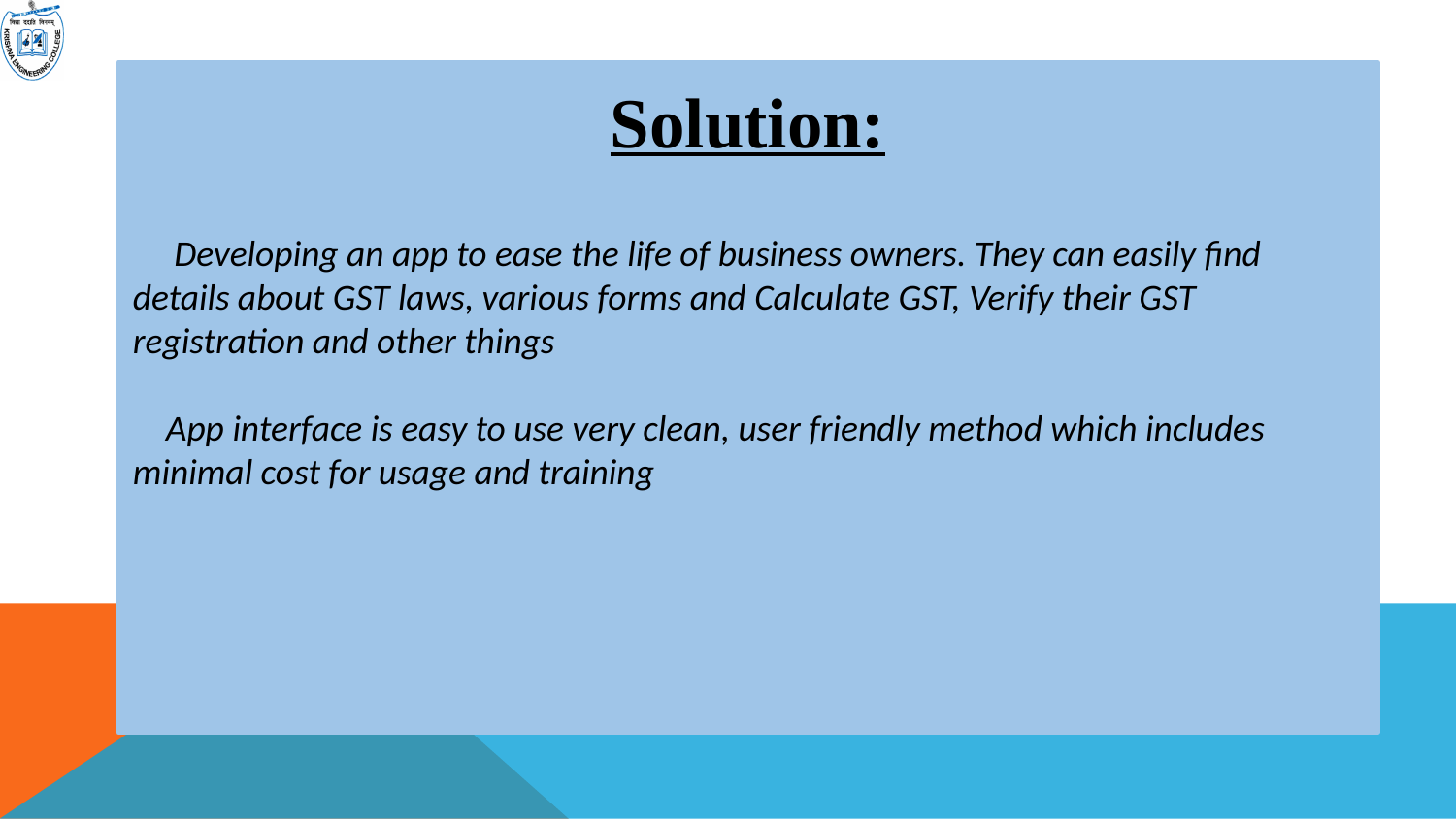

Solution:

     Developing an app to ease the life of business owners. They can easily find details about GST laws, various forms and Calculate GST, Verify their GST registration and other things

    App interface is easy to use very clean, user friendly method which includes minimal cost for usage and training